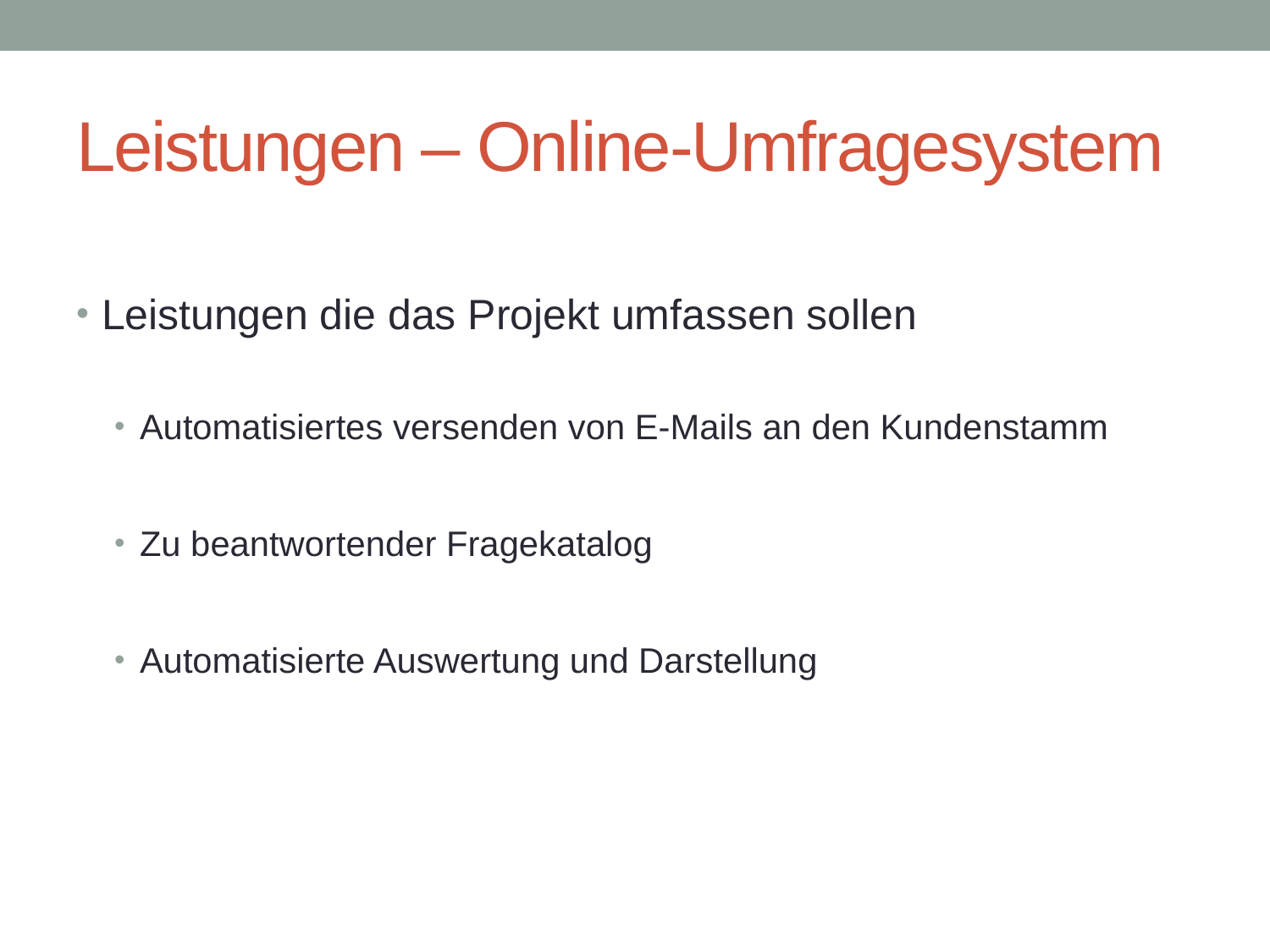

# Leistungen – Online-Umfragesystem

Leistungen die das Projekt umfassen sollen

Automatisiertes versenden von E-Mails an den Kundenstamm

Zu beantwortender Fragekatalog

Automatisierte Auswertung und Darstellung